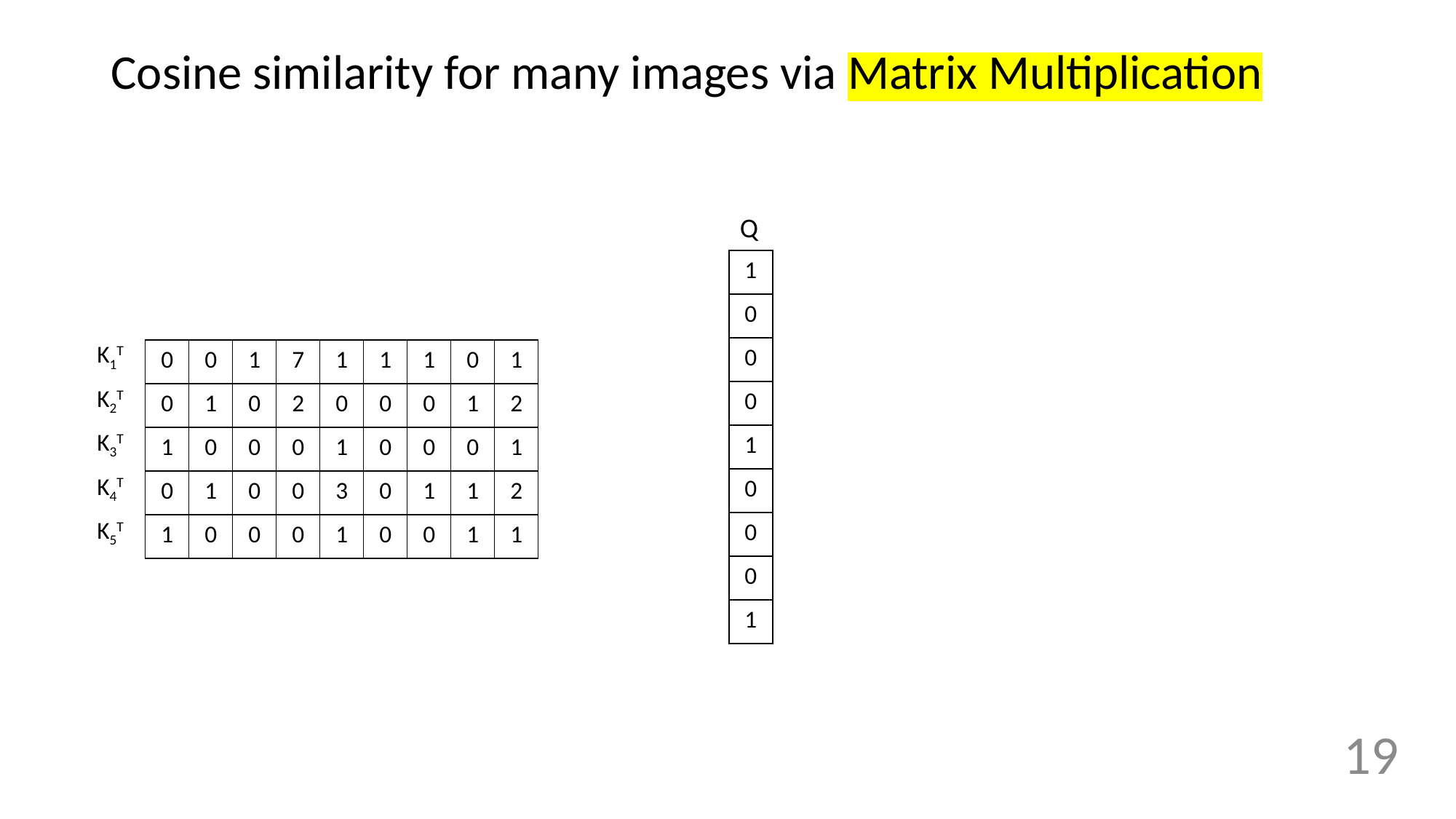

# Cosine similarity for many images via Matrix Multiplication
Q
| 1 |
| --- |
| 0 |
| 0 |
| 0 |
| 1 |
| 0 |
| 0 |
| 0 |
| 1 |
| K1T |
| --- |
| K2T |
| K3T |
| K4T |
| K5T |
| 0 | 0 | 1 | 7 | 1 | 1 | 1 | 0 | 1 |
| --- | --- | --- | --- | --- | --- | --- | --- | --- |
| 0 | 1 | 0 | 2 | 0 | 0 | 0 | 1 | 2 |
| 1 | 0 | 0 | 0 | 1 | 0 | 0 | 0 | 1 |
| 0 | 1 | 0 | 0 | 3 | 0 | 1 | 1 | 2 |
| 1 | 0 | 0 | 0 | 1 | 0 | 0 | 1 | 1 |
19